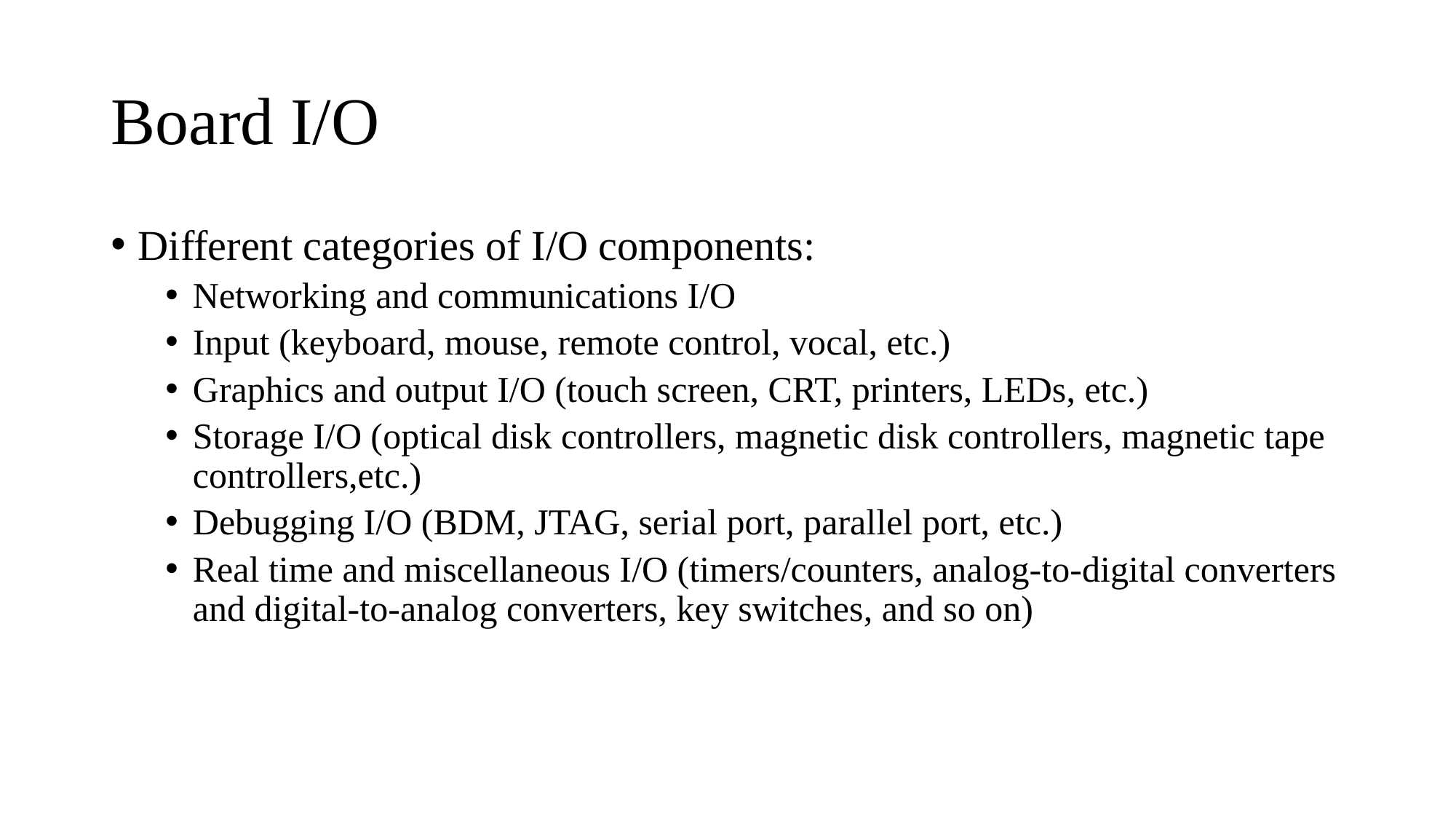

# Board I/O
Different categories of I/O components:
Networking and communications I/O
Input (keyboard, mouse, remote control, vocal, etc.)
Graphics and output I/O (touch screen, CRT, printers, LEDs, etc.)
Storage I/O (optical disk controllers, magnetic disk controllers, magnetic tape controllers,etc.)
Debugging I/O (BDM, JTAG, serial port, parallel port, etc.)
Real time and miscellaneous I/O (timers/counters, analog-to-digital converters and digital-to-analog converters, key switches, and so on)